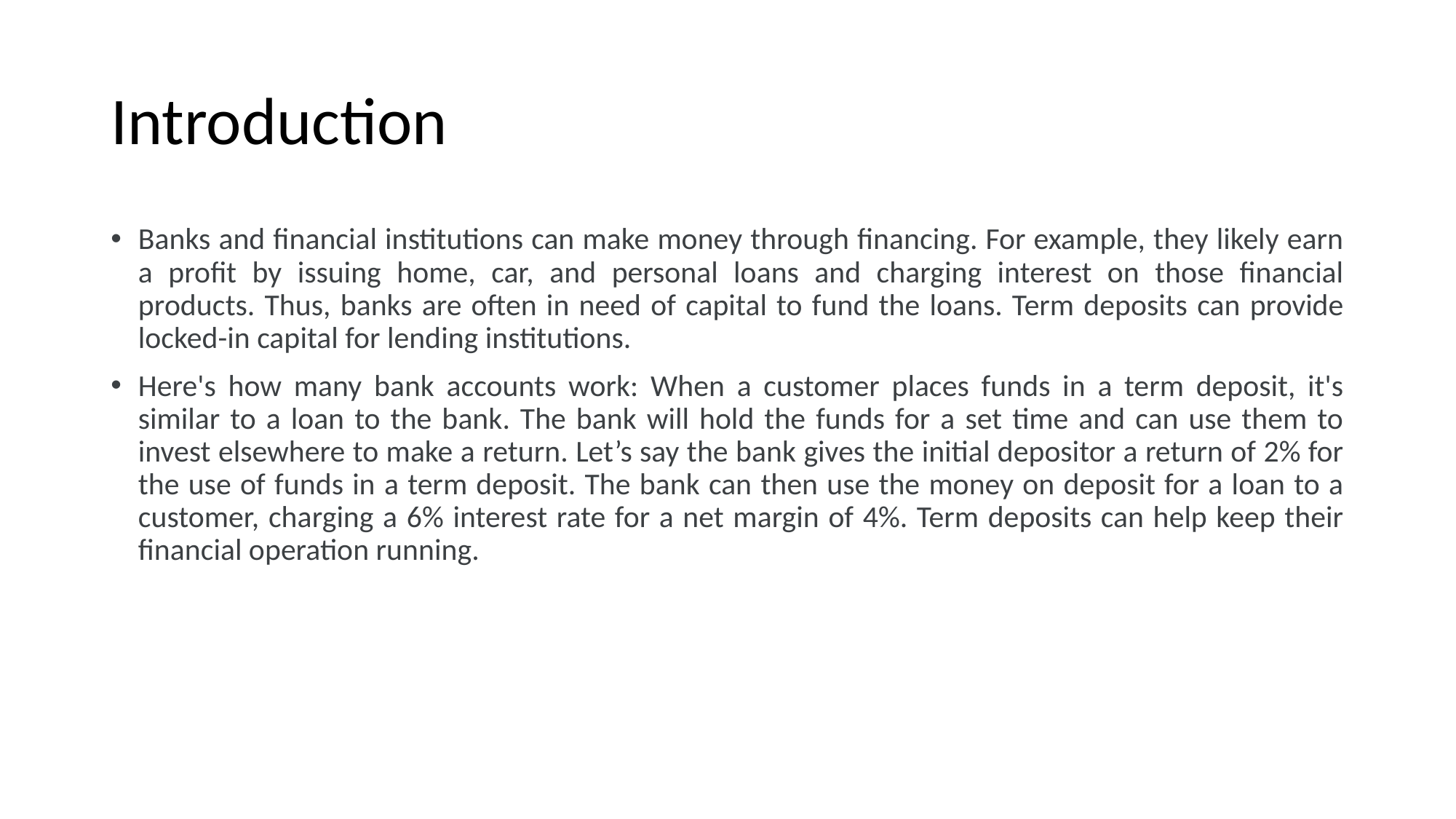

# Introduction
Banks and financial institutions can make money through financing. For example, they likely earn a profit by issuing home, car, and personal loans and charging interest on those financial products. Thus, banks are often in need of capital to fund the loans. Term deposits can provide locked-in capital for lending institutions.
Here's how many bank accounts work: When a customer places funds in a term deposit, it's similar to a loan to the bank. The bank will hold the funds for a set time and can use them to invest elsewhere to make a return. Let’s say the bank gives the initial depositor a return of 2% for the use of funds in a term deposit. The bank can then use the money on deposit for a loan to a customer, charging a 6% interest rate for a net margin of 4%. Term deposits can help keep their financial operation running.